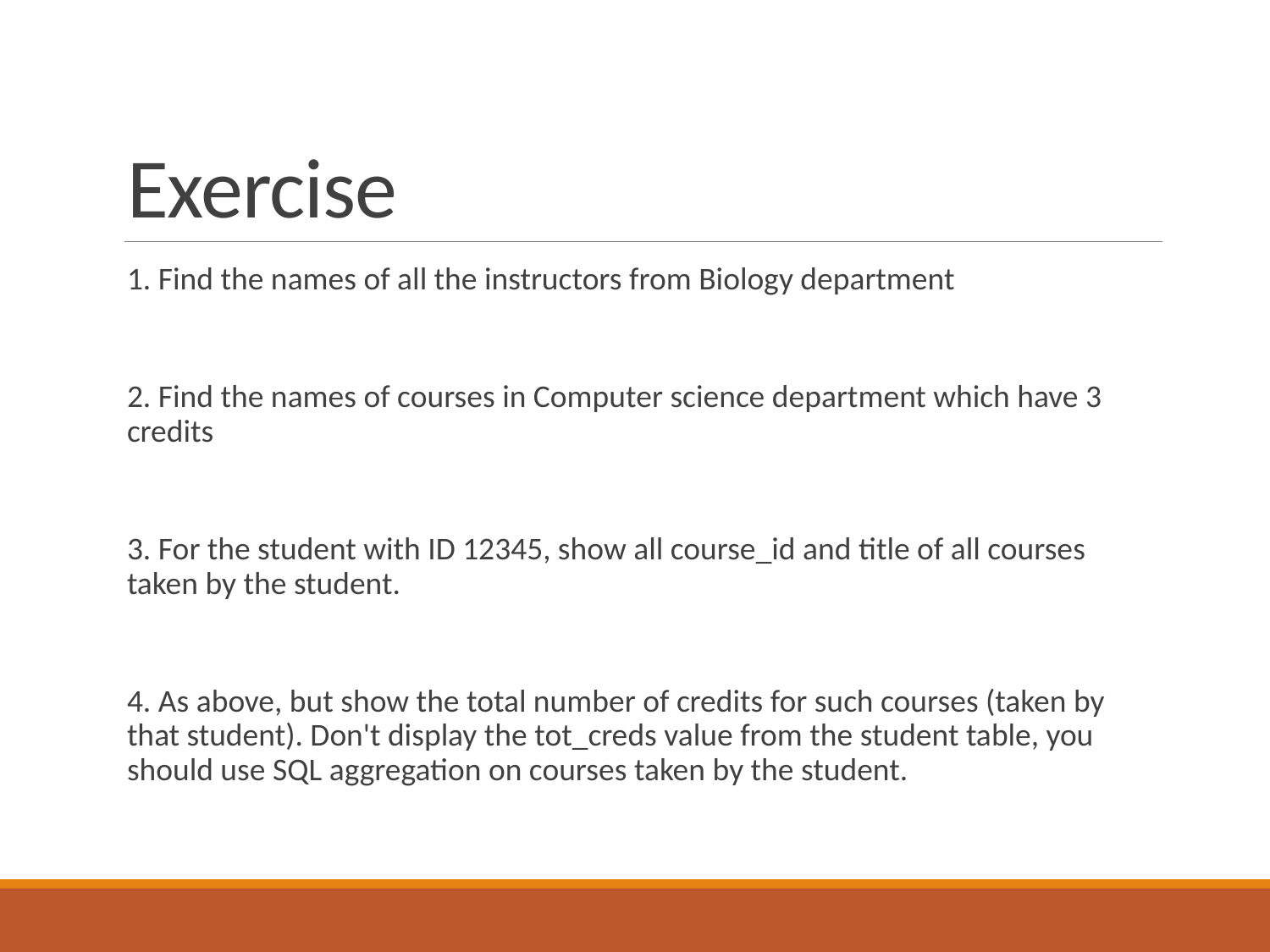

# Exercise
1. Find the names of all the instructors from Biology department

2. Find the names of courses in Computer science department which have 3 credits

3. For the student with ID 12345, show all course_id and title of all courses taken by the student.

4. As above, but show the total number of credits for such courses (taken by that student). Don't display the tot_creds value from the student table, you should use SQL aggregation on courses taken by the student.

5.	As above, but display the total credits for each of the students, along with the ID of the student; don't bother about the name of the student. (Don't bother about students who have not registered for any course, they can be omitted)